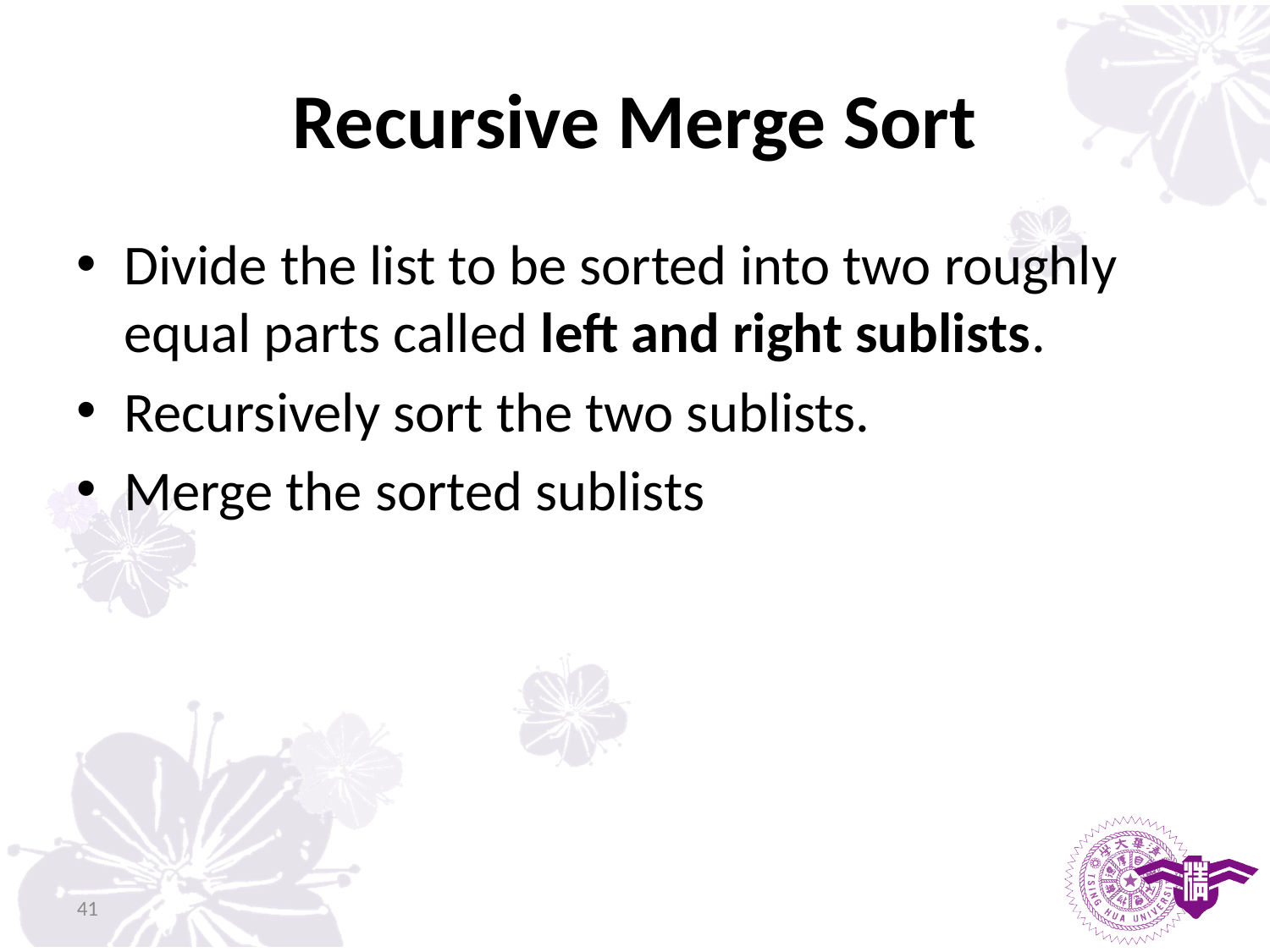

# Recursive Merge Sort
Divide the list to be sorted into two roughly equal parts called left and right sublists.
Recursively sort the two sublists.
Merge the sorted sublists
41